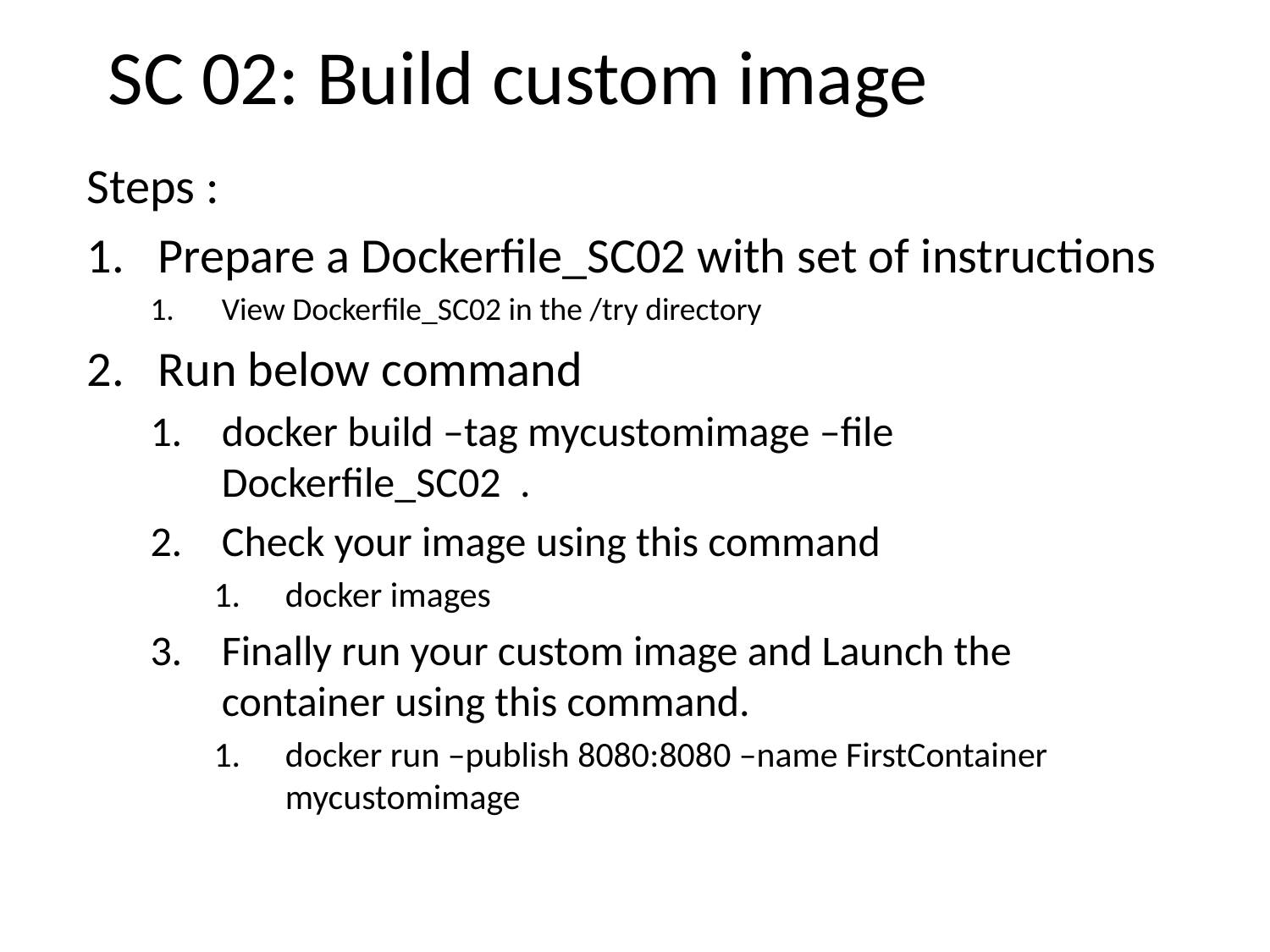

# SC 02: Build custom image
Steps :
Prepare a Dockerfile_SC02 with set of instructions
View Dockerfile_SC02 in the /try directory
Run below command
docker build –tag mycustomimage –file Dockerfile_SC02  .
Check your image using this command
docker images
Finally run your custom image and Launch the container using this command.
docker run –publish 8080:8080 –name FirstContainer mycustomimage